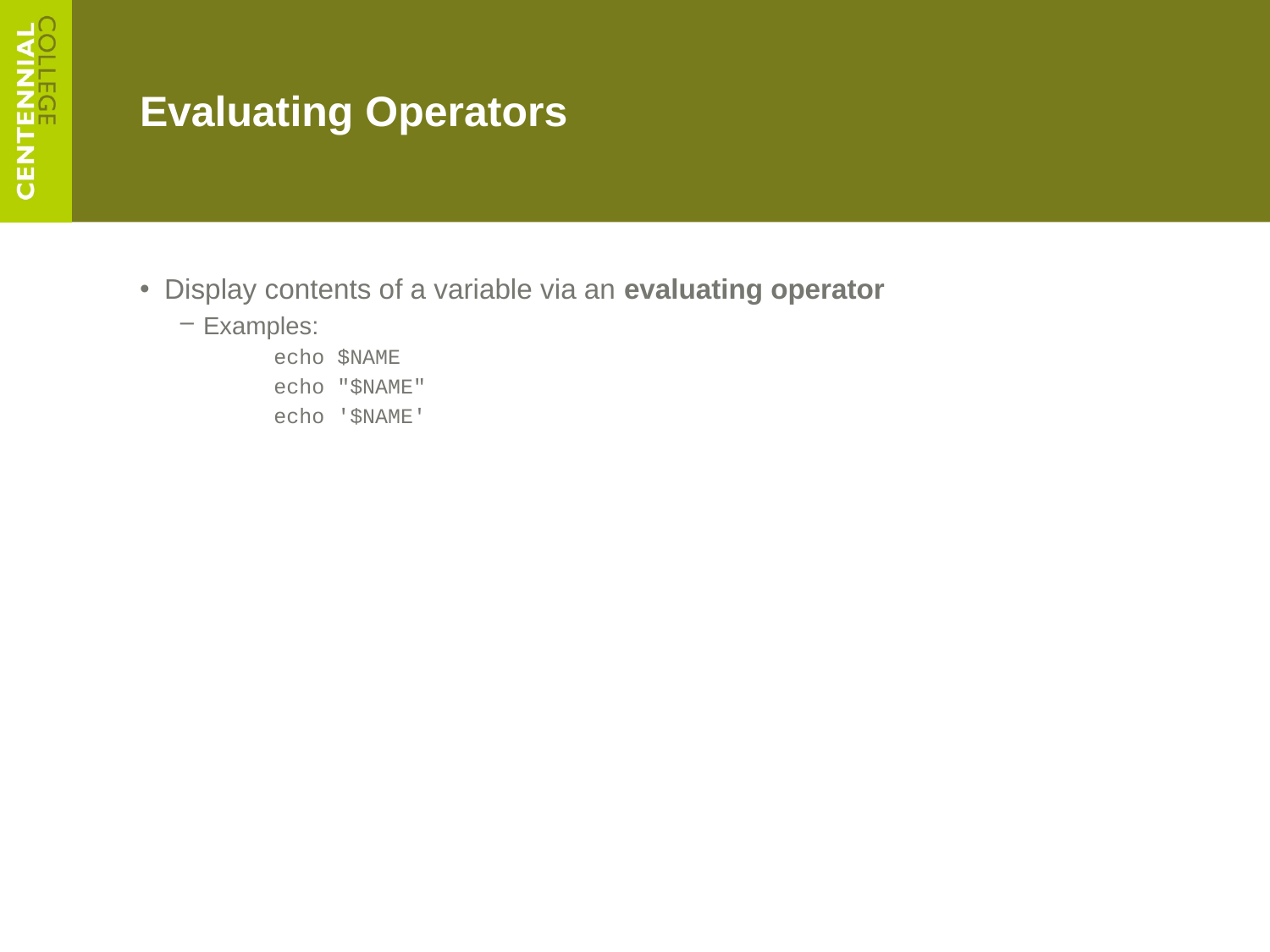

# Evaluating Operators
Display contents of a variable via an evaluating operator
Examples:
echo $NAME
echo "$NAME"
echo '$NAME'

A Guide to Unix Using Linux, Fourth Edition
21